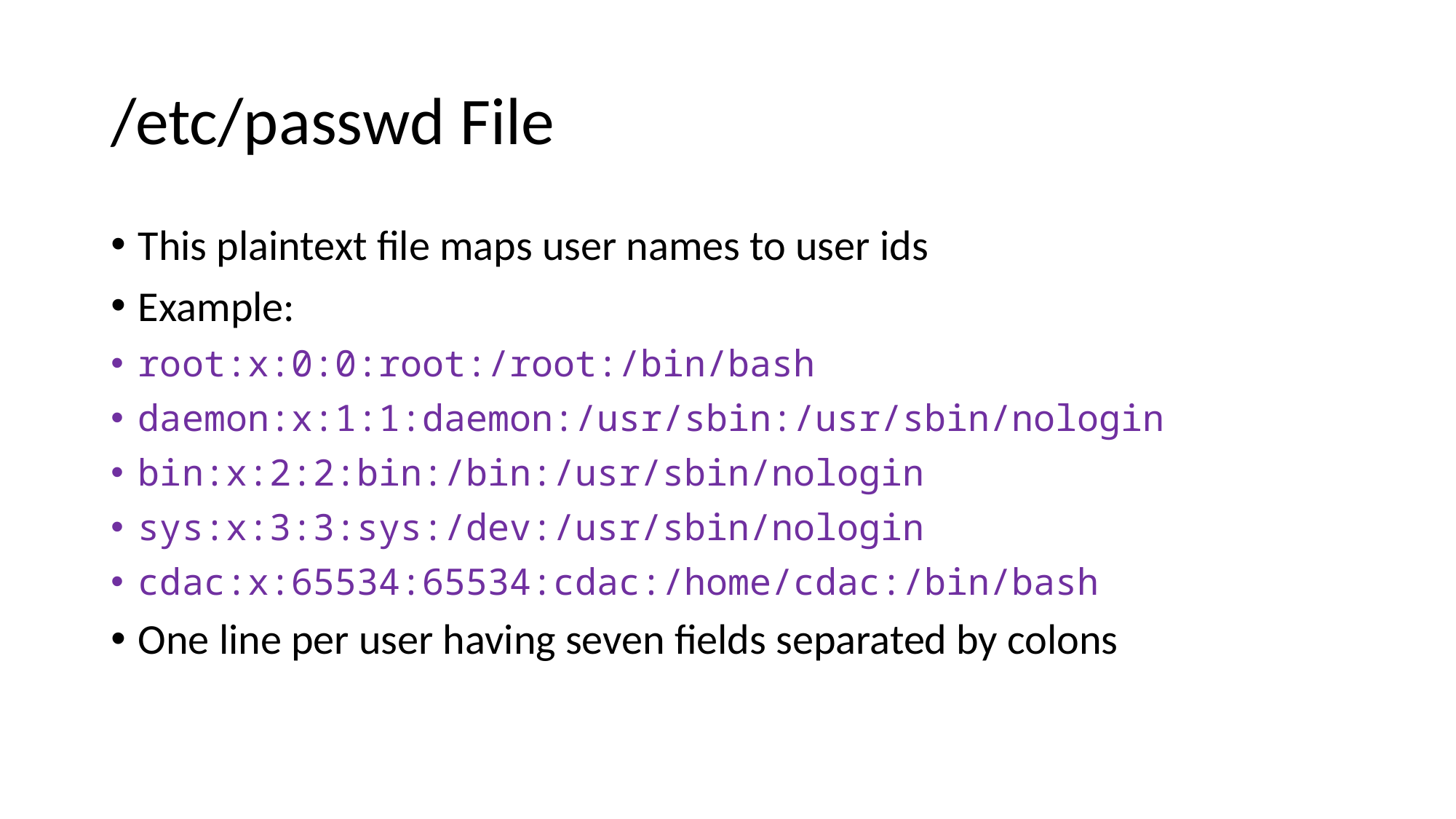

# /etc/passwd File
This plaintext file maps user names to user ids
Example:
root:x:0:0:root:/root:/bin/bash
daemon:x:1:1:daemon:/usr/sbin:/usr/sbin/nologin
bin:x:2:2:bin:/bin:/usr/sbin/nologin
sys:x:3:3:sys:/dev:/usr/sbin/nologin
cdac:x:65534:65534:cdac:/home/cdac:/bin/bash
One line per user having seven fields separated by colons